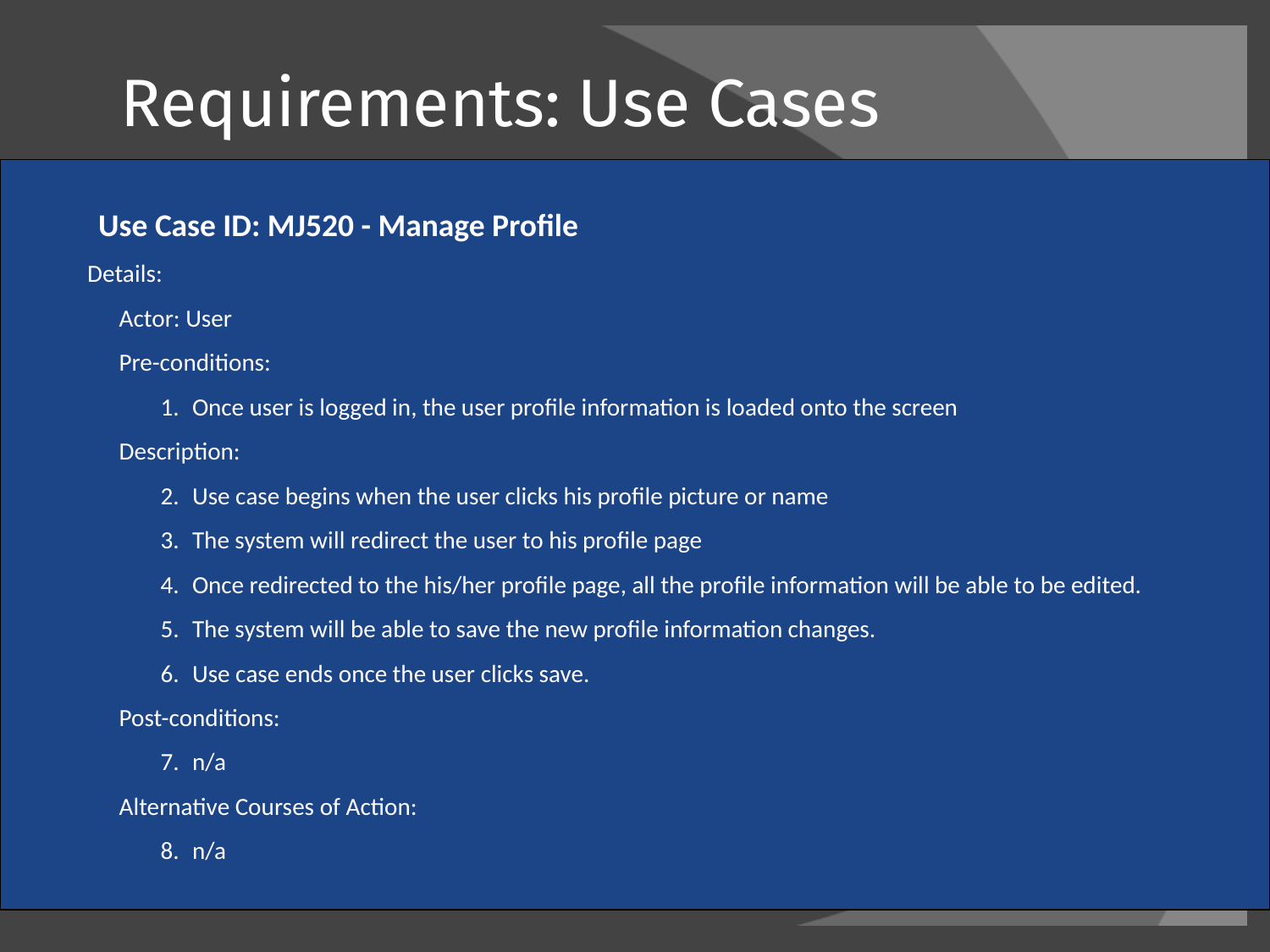

# Requirements: Use Cases

      Use Case ID: MJ520 - Manage Profile
Details:
Actor: User
Pre-conditions:
Once user is logged in, the user profile information is loaded onto the screen
Description:
Use case begins when the user clicks his profile picture or name
The system will redirect the user to his profile page
Once redirected to the his/her profile page, all the profile information will be able to be edited.
The system will be able to save the new profile information changes.
Use case ends once the user clicks save.
Post-conditions:
n/a
Alternative Courses of Action:
n/a